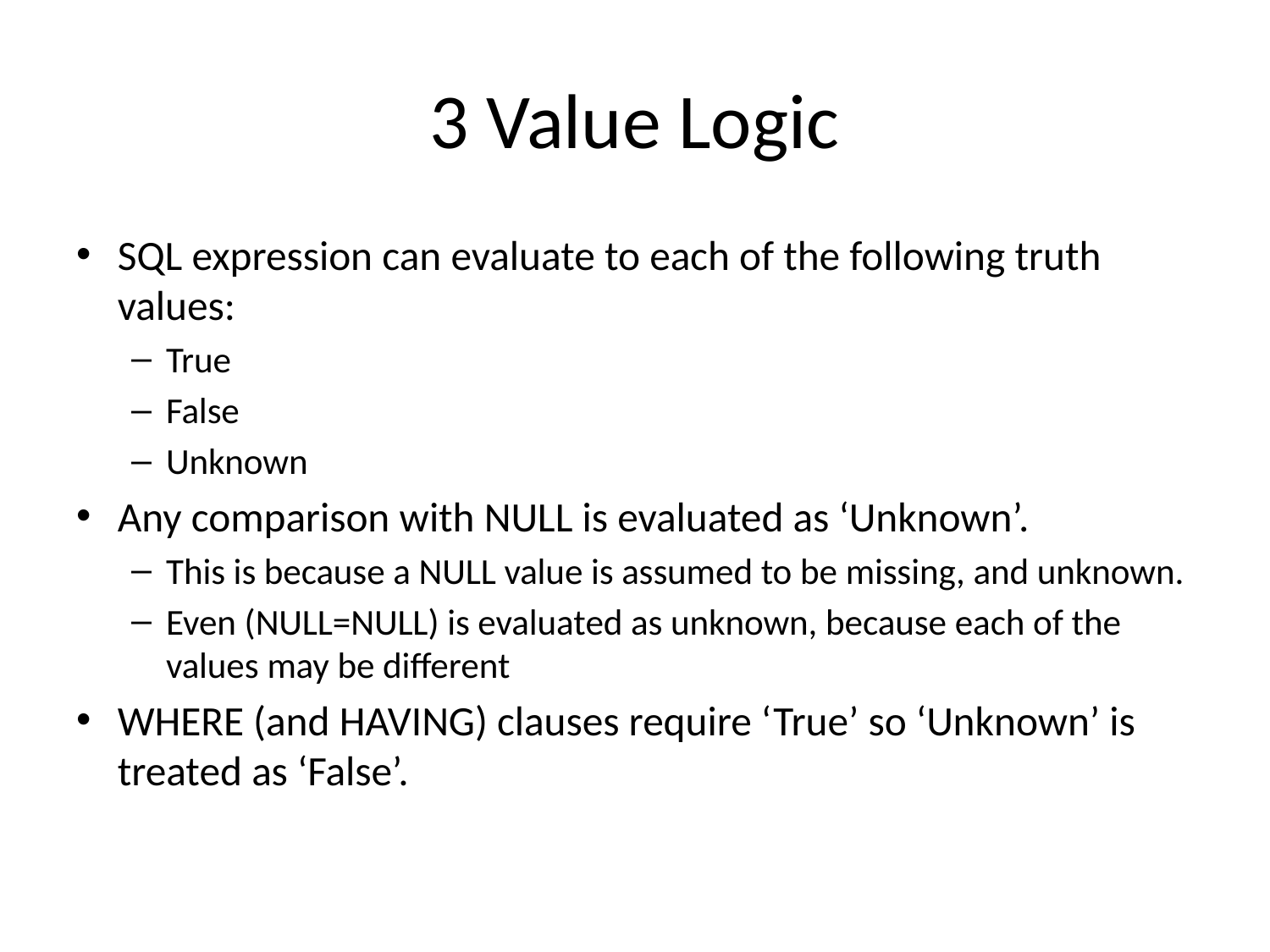

# 3 Value Logic
SQL expression can evaluate to each of the following truth values:
True
False
Unknown
Any comparison with NULL is evaluated as ‘Unknown’.
This is because a NULL value is assumed to be missing, and unknown.
Even (NULL=NULL) is evaluated as unknown, because each of the values may be different
WHERE (and HAVING) clauses require ‘True’ so ‘Unknown’ is treated as ‘False’.